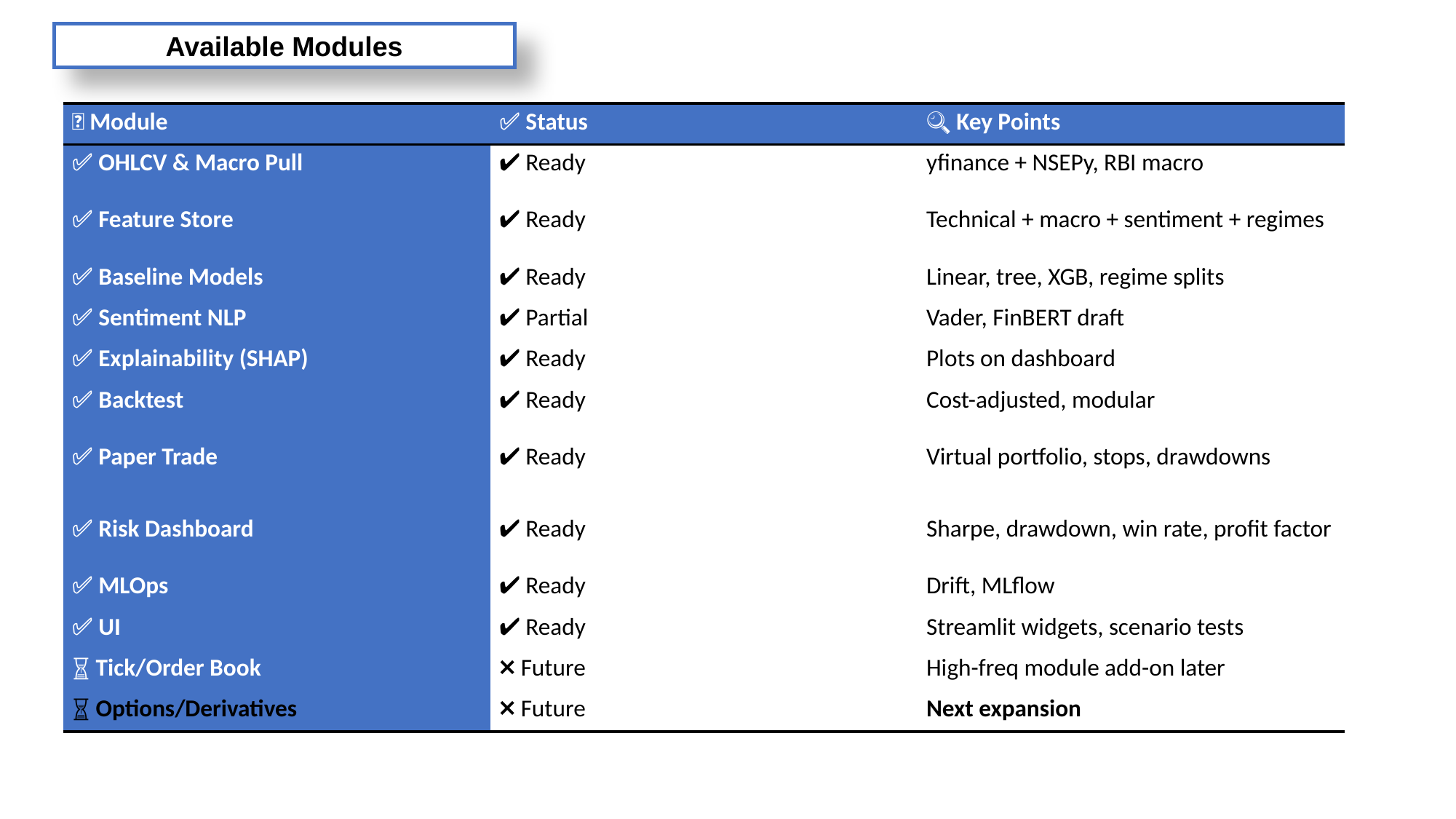

Available Modules
| 🧩 Module | ✅ Status | 🔍 Key Points |
| --- | --- | --- |
| ✅ OHLCV & Macro Pull | ✔️ Ready | yfinance + NSEPy, RBI macro |
| ✅ Feature Store | ✔️ Ready | Technical + macro + sentiment + regimes |
| ✅ Baseline Models | ✔️ Ready | Linear, tree, XGB, regime splits |
| ✅ Sentiment NLP | ✔️ Partial | Vader, FinBERT draft |
| ✅ Explainability (SHAP) | ✔️ Ready | Plots on dashboard |
| ✅ Backtest | ✔️ Ready | Cost-adjusted, modular |
| ✅ Paper Trade | ✔️ Ready | Virtual portfolio, stops, drawdowns |
| ✅ Risk Dashboard | ✔️ Ready | Sharpe, drawdown, win rate, profit factor |
| ✅ MLOps | ✔️ Ready | Drift, MLflow |
| ✅ UI | ✔️ Ready | Streamlit widgets, scenario tests |
| ⏳ Tick/Order Book | ❌ Future | High-freq module add-on later |
| ⏳ Options/Derivatives | ❌ Future | Next expansion |